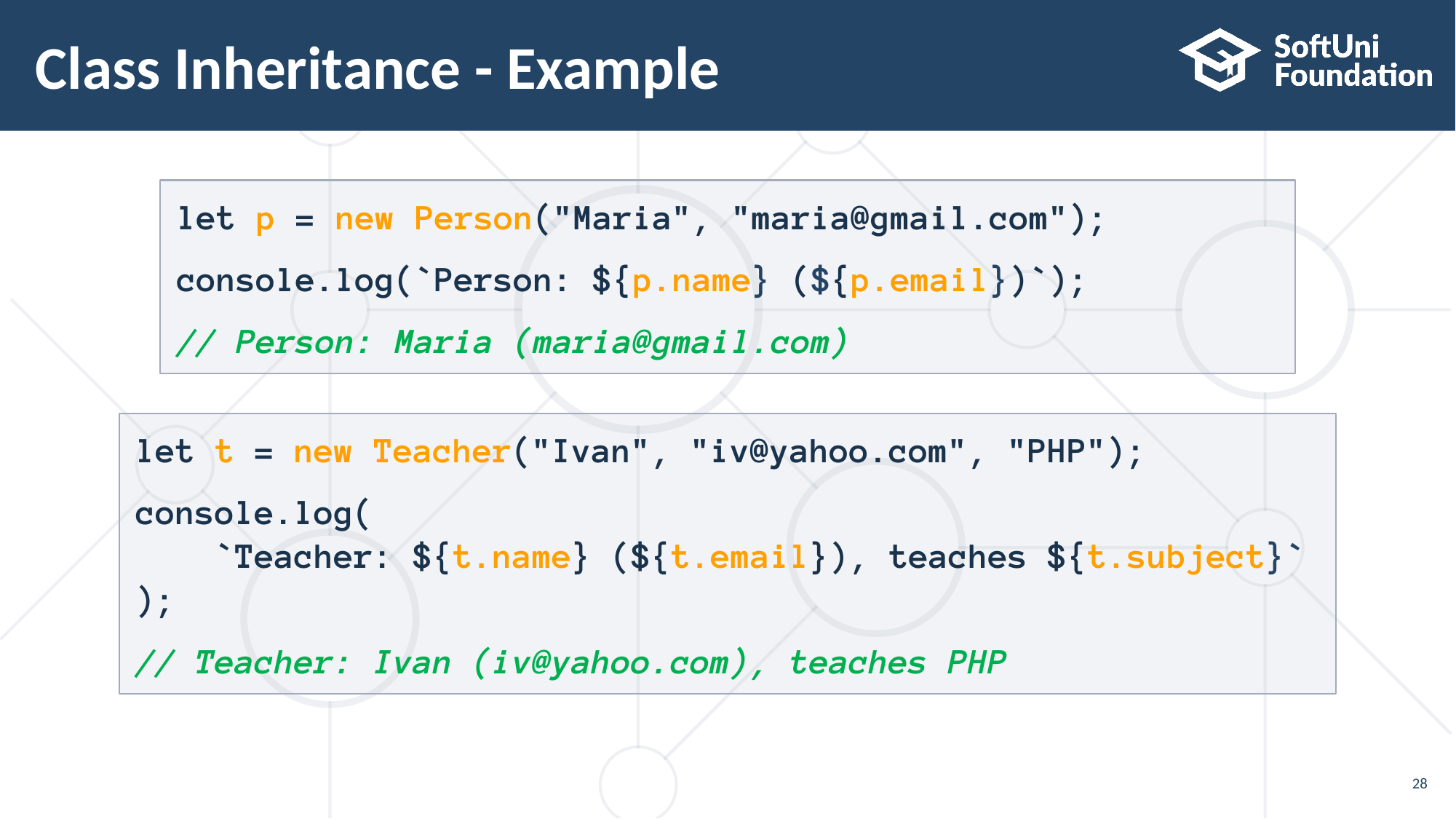

# Class Inheritance - Example
let p = new Person("Maria", "maria@gmail.com");
console.log(`Person: ${p.name} (${p.email})`);
// Person: Maria (maria@gmail.com)
let t = new Teacher("Ivan", "iv@yahoo.com", "PHP");
console.log(
    `Teacher: ${t.name} (${t.email}), teaches ${t.subject}`
);
// Teacher: Ivan (iv@yahoo.com), teaches PHP
28